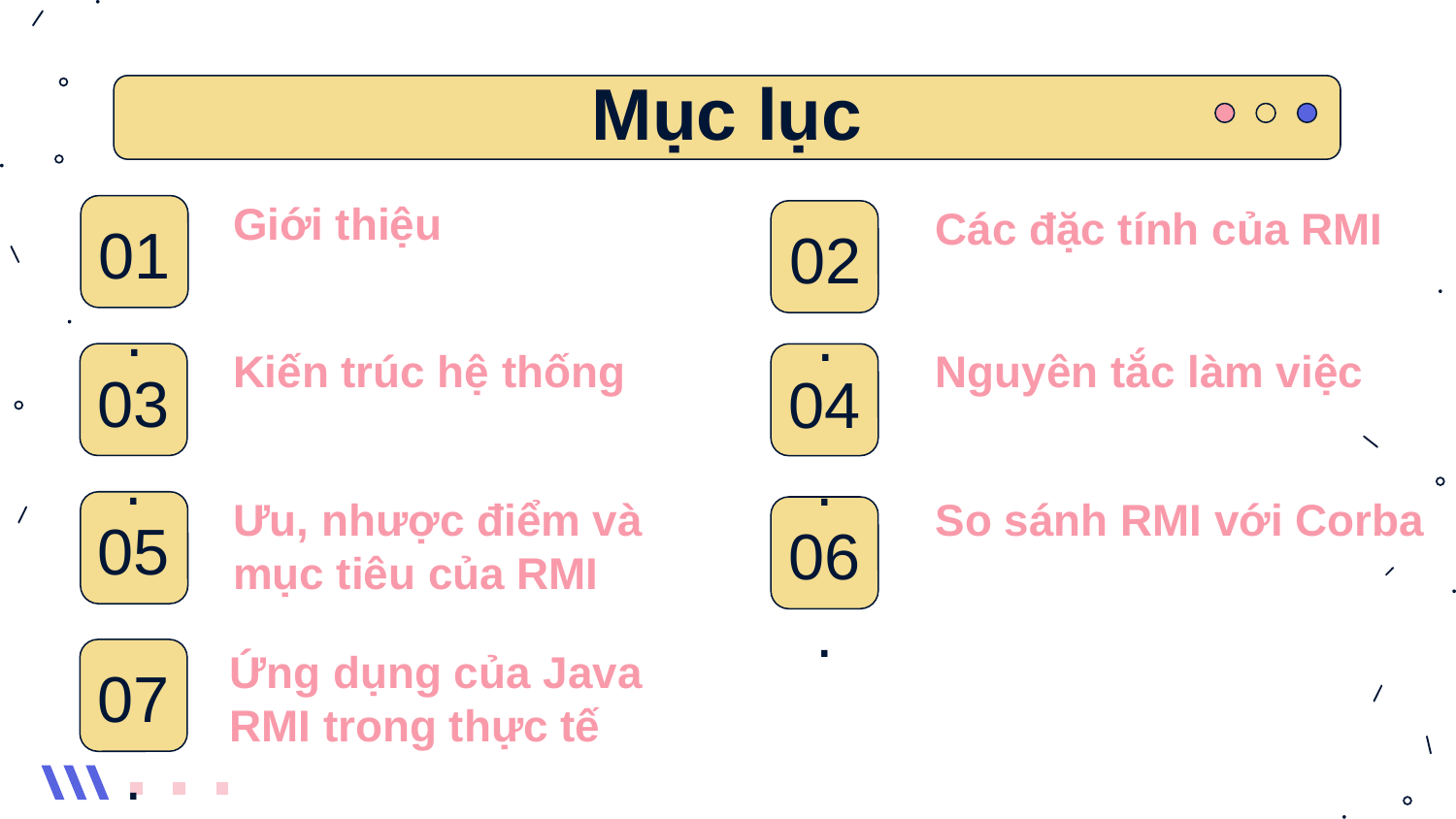

Mục lục

Giới thiệu

Các đặc tính của RMI
01.
02.

Kiến trúc hệ thống

Nguyên tắc làm việc
# 03.
04.

Ưu, nhược điểm và mục tiêu của RMI
So sánh RMI với Corba

05.
06.

Ứng dụng của Java RMI trong thực tế
07.